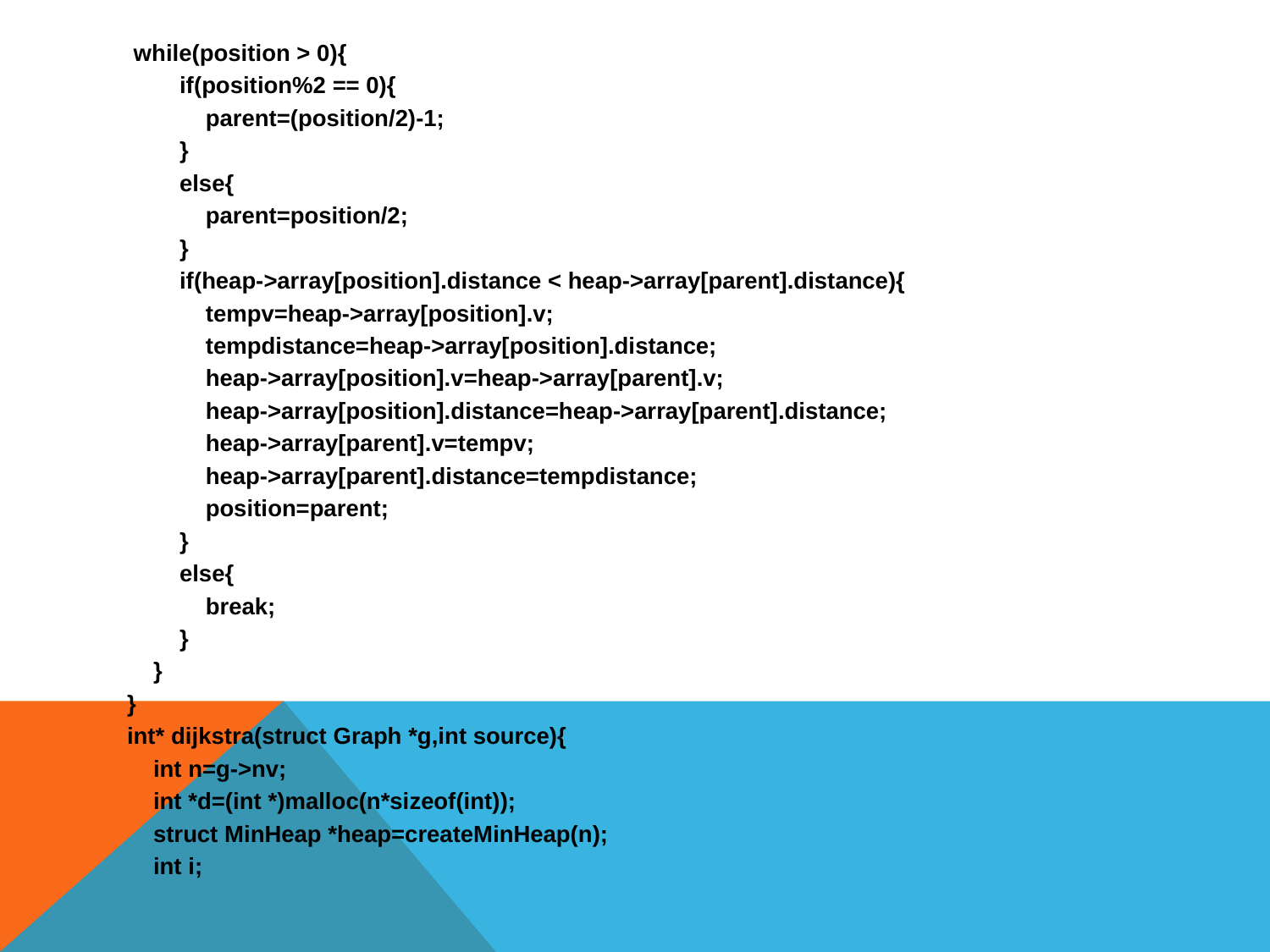

while(position > 0){
        if(position%2 == 0){
            parent=(position/2)-1;
        }
        else{
            parent=position/2;
        }
        if(heap->array[position].distance < heap->array[parent].distance){
            tempv=heap->array[position].v;
            tempdistance=heap->array[position].distance;
            heap->array[position].v=heap->array[parent].v;
            heap->array[position].distance=heap->array[parent].distance;
            heap->array[parent].v=tempv;
            heap->array[parent].distance=tempdistance;
            position=parent;
        }
        else{
            break;
        }
    }
}
int* dijkstra(struct Graph *g,int source){
    int n=g->nv;
    int *d=(int *)malloc(n*sizeof(int));
    struct MinHeap *heap=createMinHeap(n);
    int i;